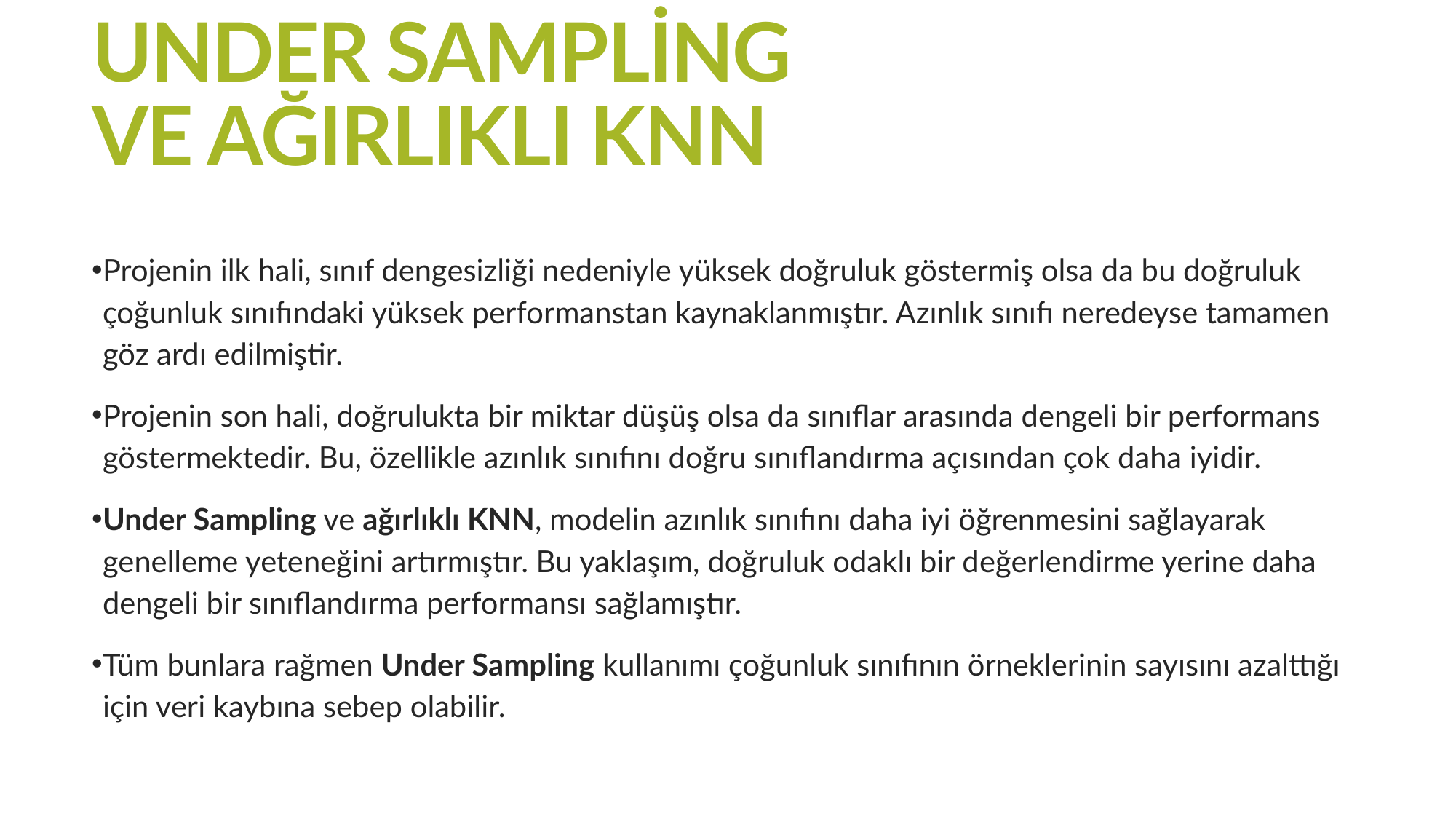

# UNDER SAMPLİNG VE AĞIRLIKLI KNN
Projenin ilk hali, sınıf dengesizliği nedeniyle yüksek doğruluk göstermiş olsa da bu doğruluk çoğunluk sınıfındaki yüksek performanstan kaynaklanmıştır. Azınlık sınıfı neredeyse tamamen göz ardı edilmiştir.
Projenin son hali, doğrulukta bir miktar düşüş olsa da sınıflar arasında dengeli bir performans göstermektedir. Bu, özellikle azınlık sınıfını doğru sınıflandırma açısından çok daha iyidir.
Under Sampling ve ağırlıklı KNN, modelin azınlık sınıfını daha iyi öğrenmesini sağlayarak genelleme yeteneğini artırmıştır. Bu yaklaşım, doğruluk odaklı bir değerlendirme yerine daha dengeli bir sınıflandırma performansı sağlamıştır.
Tüm bunlara rağmen Under Sampling kullanımı çoğunluk sınıfının örneklerinin sayısını azalttığı için veri kaybına sebep olabilir.